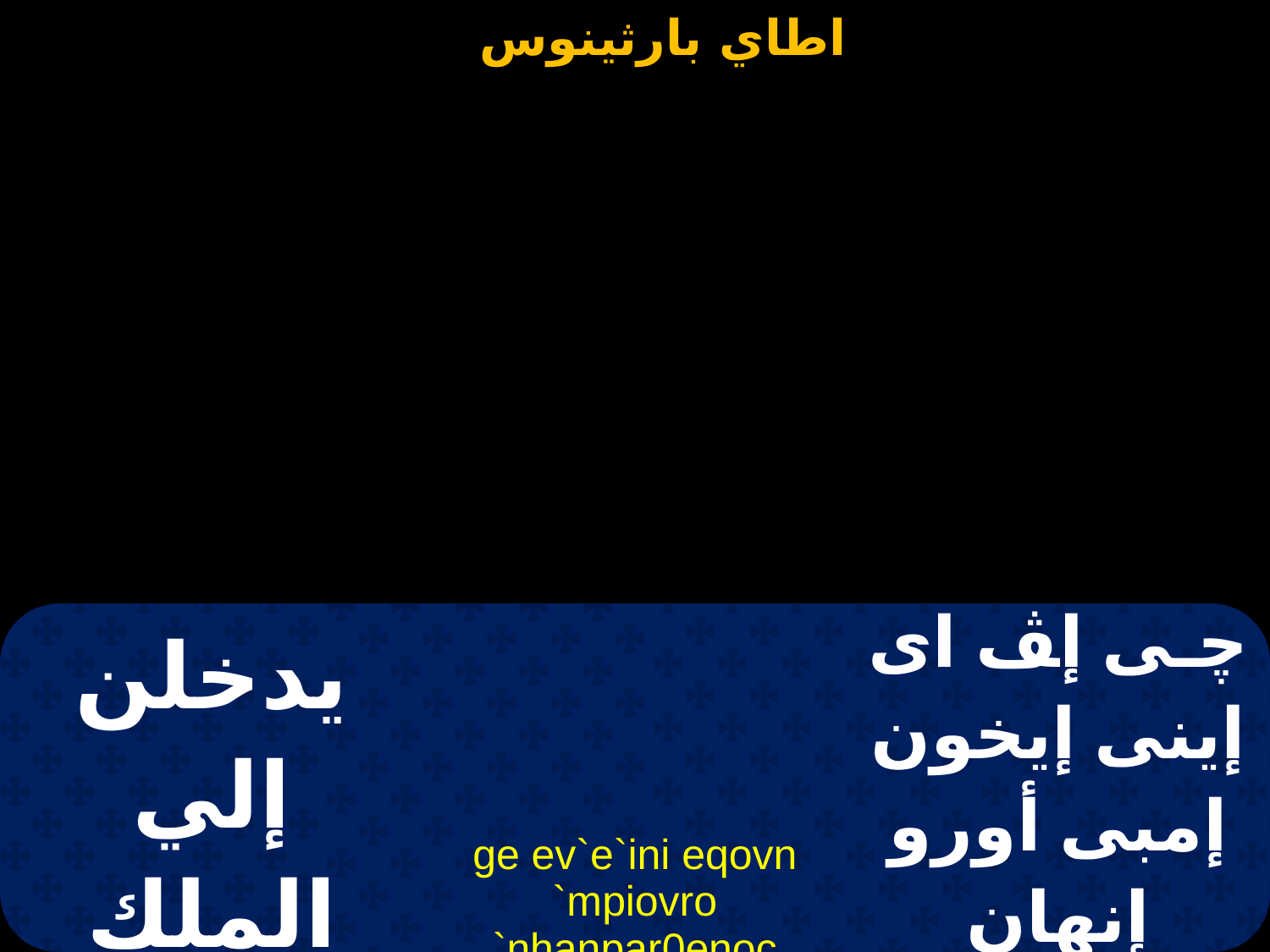

| يدخلن إلي الملك عذاري خلفها | ge ev`e`ini eqovn `mpiovro `nhanpar0enoc hifahov `mmoc | ﭼـى إﭫ اى إينى إيخون إمبى أورو إنهان بارثينوس هى فاهو إمموس |
| --- | --- | --- |